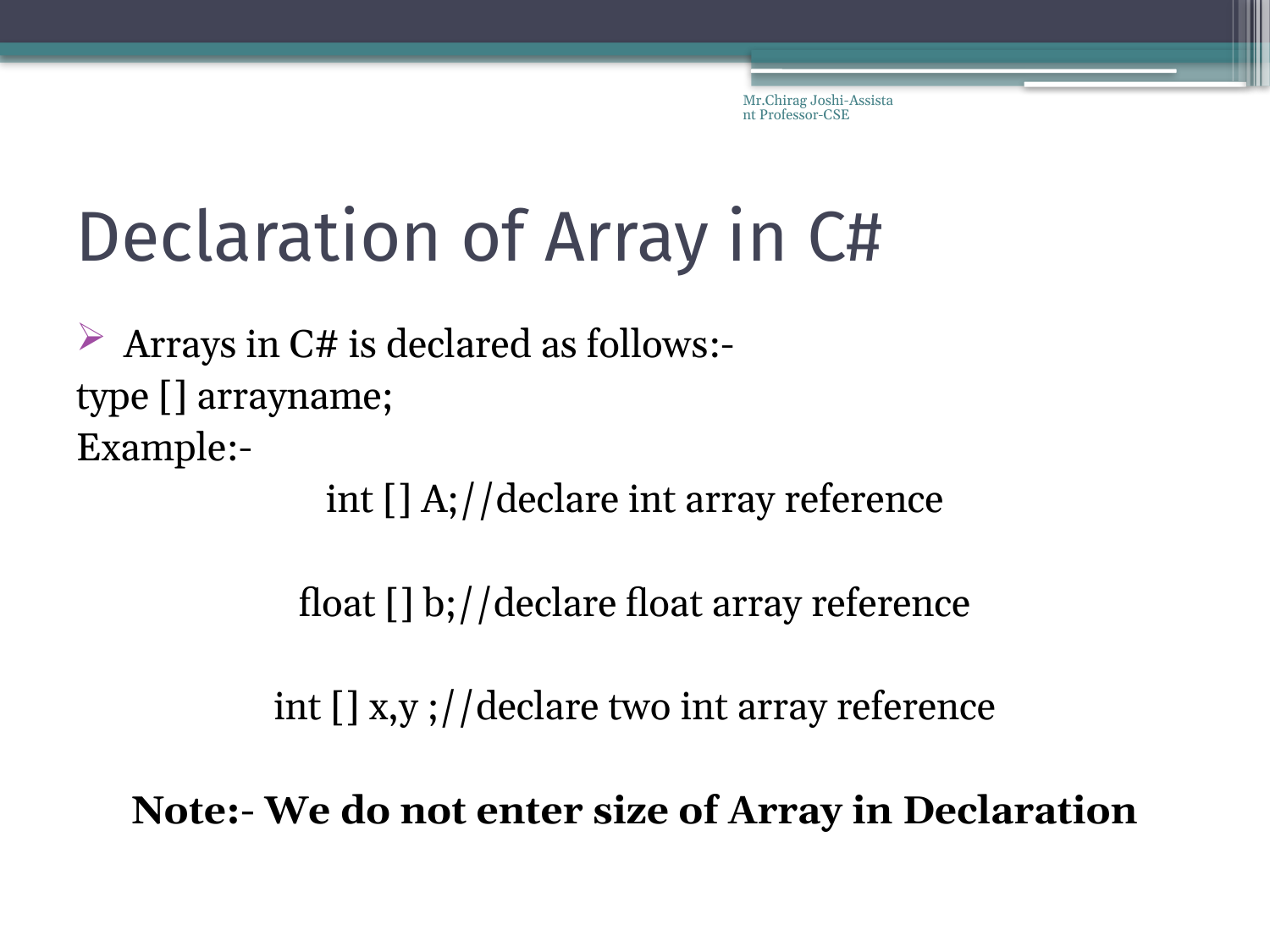

Mr.Chirag Joshi-Assistant Professor-CSE
# Declaration of Array in C#
Arrays in C# is declared as follows:-
type [] arrayname;
Example:-
int [] A;//declare int array reference

float [] b;//declare float array reference

int [] x,y ;//declare two int array reference

Note:- We do not enter size of Array in Declaration